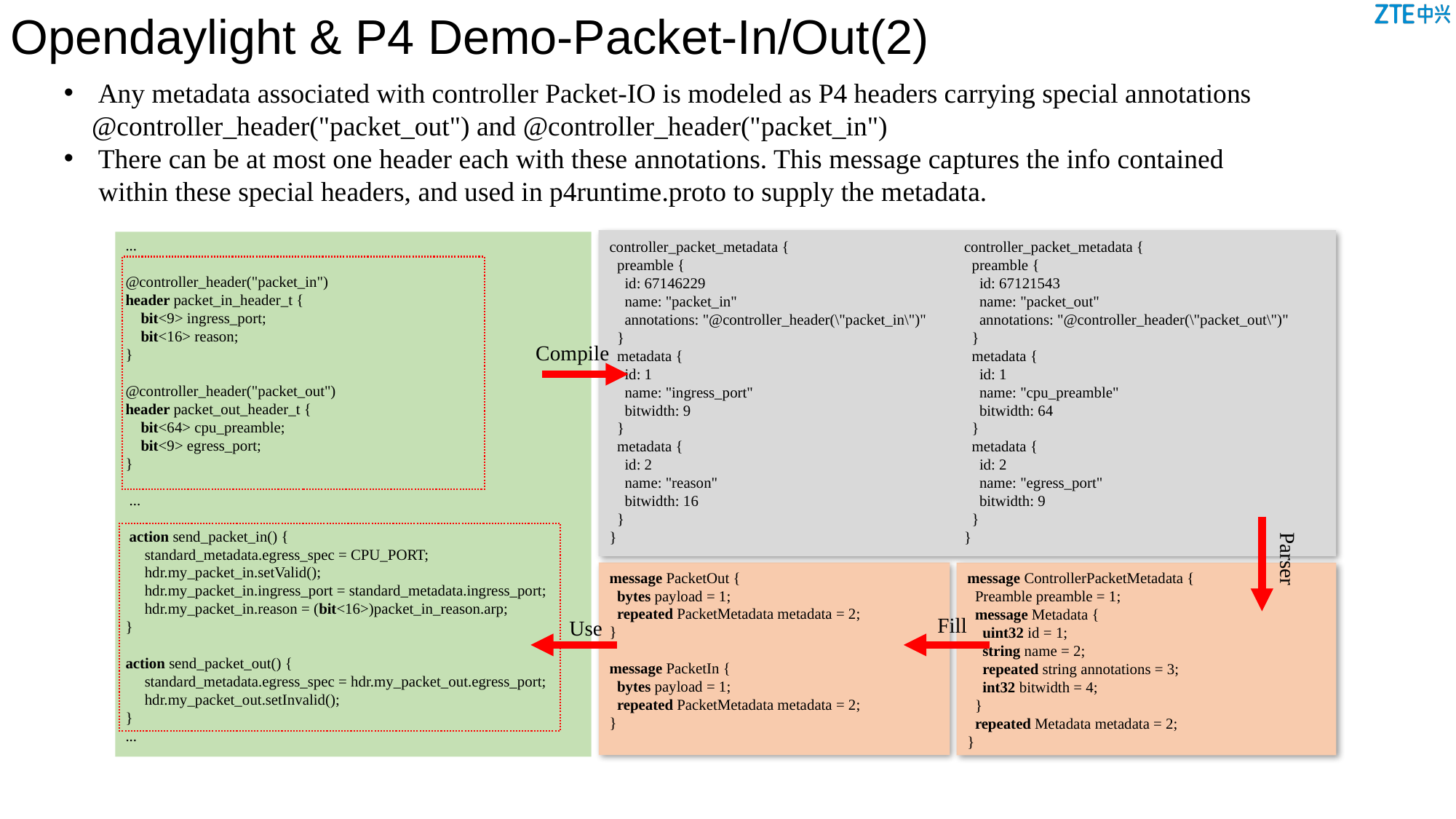

Opendaylight & P4 Demo-Packet-In/Out(2)
Any metadata associated with controller Packet-IO is modeled as P4 headers carrying special annotations
    @controller_header("packet_out") and @controller_header("packet_in")
There can be at most one header each with these annotations. This message captures the info contained
     within these special headers, and used in p4runtime.proto to supply the metadata.
...

@controller_header("packet_in")
header packet_in_header_t {
    bit<9> ingress_port;
    bit<16> reason;
}

@controller_header("packet_out")
header packet_out_header_t {
    bit<64> cpu_preamble;
    bit<9> egress_port;
}

 ...

 action send_packet_in() {
     standard_metadata.egress_spec = CPU_PORT;
     hdr.my_packet_in.setValid();
     hdr.my_packet_in.ingress_port = standard_metadata.ingress_port;
     hdr.my_packet_in.reason = (bit<16>)packet_in_reason.arp;
}

action send_packet_out() {
     standard_metadata.egress_spec = hdr.my_packet_out.egress_port;
     hdr.my_packet_out.setInvalid();
}
...

controller_packet_metadata {
  preamble {
    id: 67146229
    name: "packet_in"
    annotations: "@controller_header(\"packet_in\")"
  }
  metadata {
    id: 1
    name: "ingress_port"
    bitwidth: 9
  }
  metadata {
    id: 2
    name: "reason"
    bitwidth: 16
  }
}
controller_packet_metadata {
  preamble {
    id: 67121543
    name: "packet_out"
    annotations: "@controller_header(\"packet_out\")"
  }
  metadata {
    id: 1
    name: "cpu_preamble"
    bitwidth: 64
  }
  metadata {
    id: 2
    name: "egress_port"
    bitwidth: 9
  }
}
Compile
Parser

message PacketOut {
  bytes payload = 1;
  repeated PacketMetadata metadata = 2;
}

message PacketIn {
  bytes payload = 1;
  repeated PacketMetadata metadata = 2;
}

message ControllerPacketMetadata {
  Preamble preamble = 1;
  message Metadata {
    uint32 id = 1;
    string name = 2;
    repeated string annotations = 3;
    int32 bitwidth = 4;
  }
  repeated Metadata metadata = 2;
}
Fill
Use
17